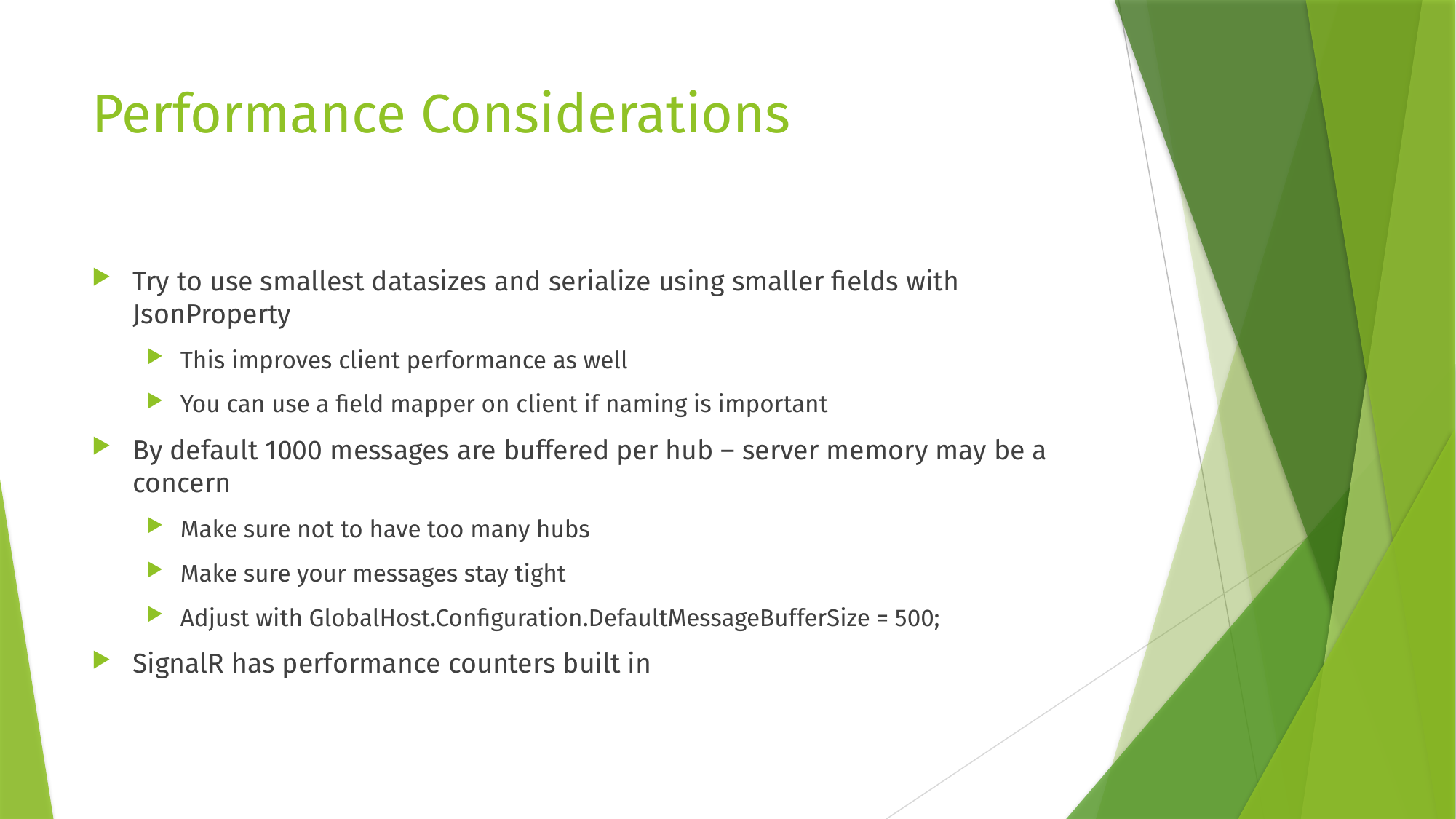

# Performance Considerations
Try to use smallest datasizes and serialize using smaller fields with JsonProperty
This improves client performance as well
You can use a field mapper on client if naming is important
By default 1000 messages are buffered per hub – server memory may be a concern
Make sure not to have too many hubs
Make sure your messages stay tight
Adjust with GlobalHost.Configuration.DefaultMessageBufferSize = 500;
SignalR has performance counters built in